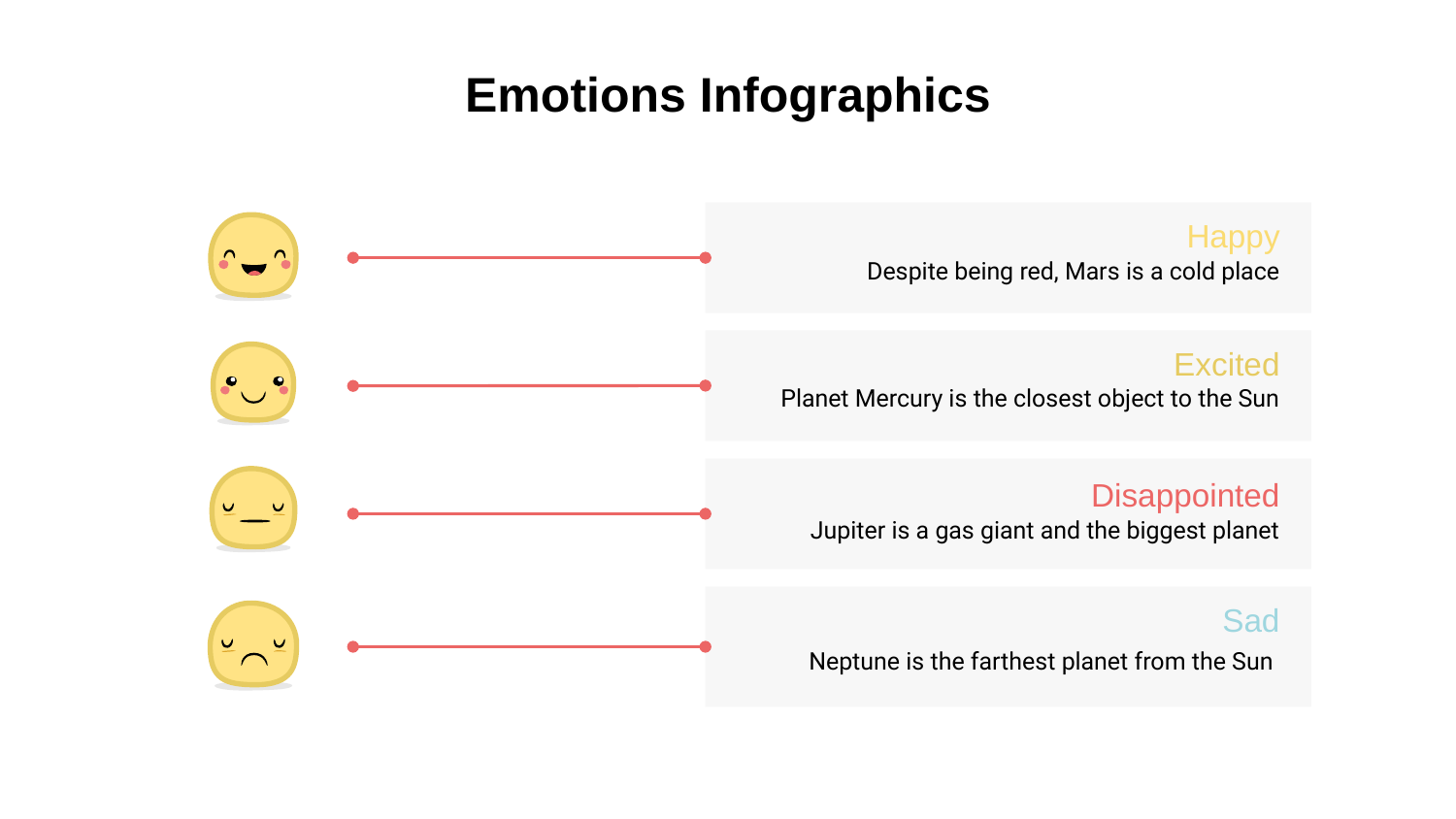

# Emotions Infographics
Happy

Despite being red, Mars is a cold place
Excited

Planet Mercury is the closest object to the Sun

Disappointed

Jupiter is a gas giant and the biggest planet
Sad

Neptune is the farthest planet from the Sun